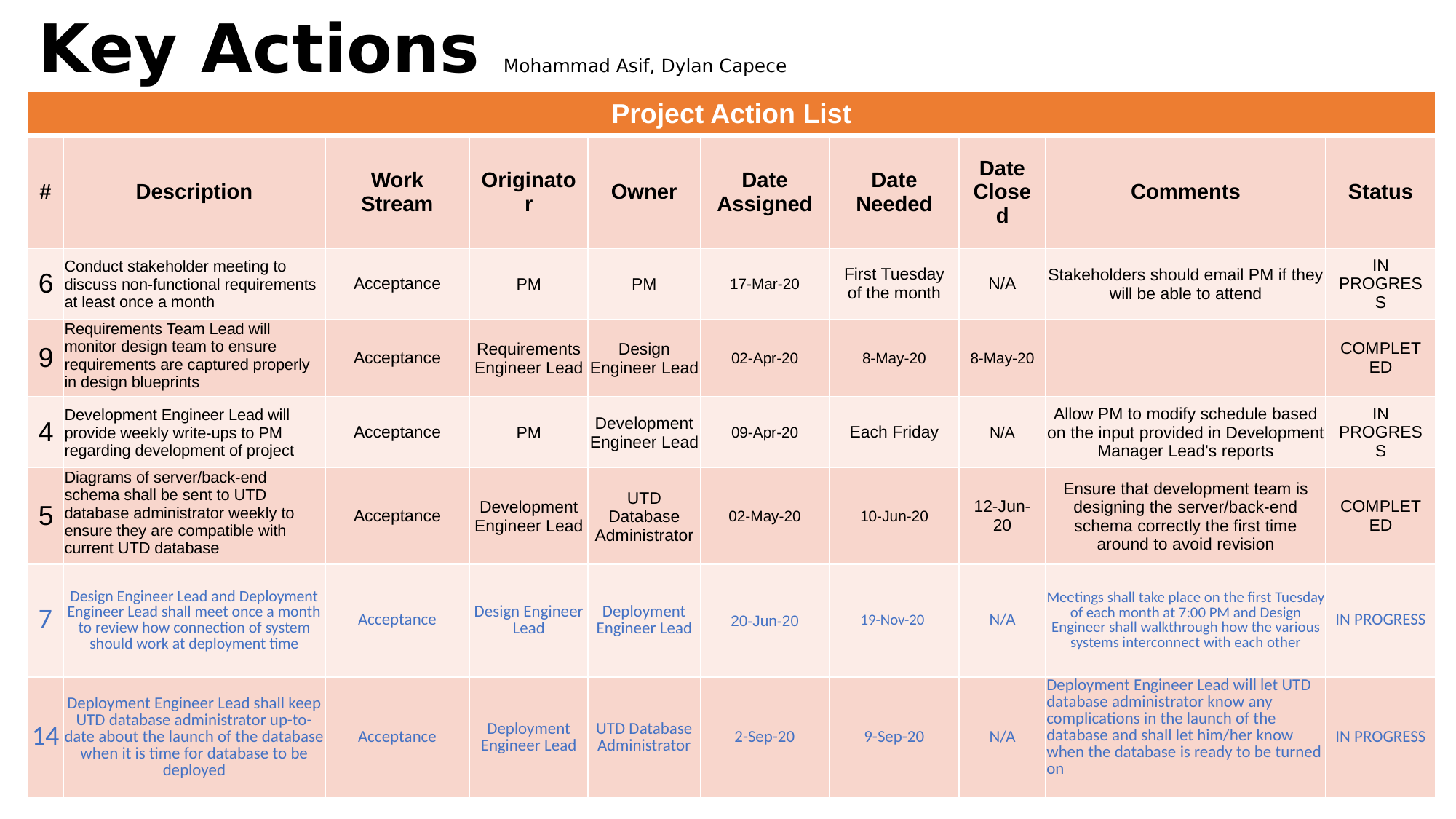

Key Actions Mohammad Asif, Dylan Capece
| Project Action List |  |  |  |  |  |  |  |  |  |
| --- | --- | --- | --- | --- | --- | --- | --- | --- | --- |
| # | Description | Work Stream | Originator | Owner | Date Assigned | Date Needed | Date Closed | Comments | Status |
| 6 | Conduct stakeholder meeting to discuss non-functional requirements at least once a month | Acceptance | PM | PM | 17-Mar-20 | First Tuesday of the month | N/A | Stakeholders should email PM if they will be able to attend | IN PROGRESS |
| 9 | Requirements Team Lead will monitor design team to ensure requirements are captured properly in design blueprints | Acceptance | Requirements Engineer Lead | Design Engineer Lead | 02-Apr-20 | 8-May-20 | 8-May-20 |  | COMPLETED |
| 4 | Development Engineer Lead will provide weekly write-ups to PM regarding development of project | Acceptance | PM | Development Engineer Lead | 09-Apr-20 | Each Friday | N/A | Allow PM to modify schedule based on the input provided in Development Manager Lead's reports | IN PROGRESS |
| 5 | Diagrams of server/back-end schema shall be sent to UTD database administrator weekly to ensure they are compatible with current UTD database | Acceptance | Development Engineer Lead | UTD Database Administrator | 02-May-20 | 10-Jun-20 | 12-Jun-20 | Ensure that development team is designing the server/back-end schema correctly the first time around to avoid revision | COMPLETED |
| 7 | Design Engineer Lead and Deployment Engineer Lead shall meet once a month to review how connection of system should work at deployment time | Acceptance | Design Engineer Lead | Deployment Engineer Lead | 20-Jun-20 | 19-Nov-20 | N/A | Meetings shall take place on the first Tuesday of each month at 7:00 PM and Design Engineer shall walkthrough how the various systems interconnect with each other | IN PROGRESS |
| 14 | Deployment Engineer Lead shall keep UTD database administrator up-to-date about the launch of the database when it is time for database to be deployed | Acceptance | Deployment Engineer Lead | UTD Database Administrator | 2-Sep-20 | 9-Sep-20 | N/A | Deployment Engineer Lead will let UTD database administrator know any complications in the launch of the database and shall let him/her know when the database is ready to be turned on | IN PROGRESS |